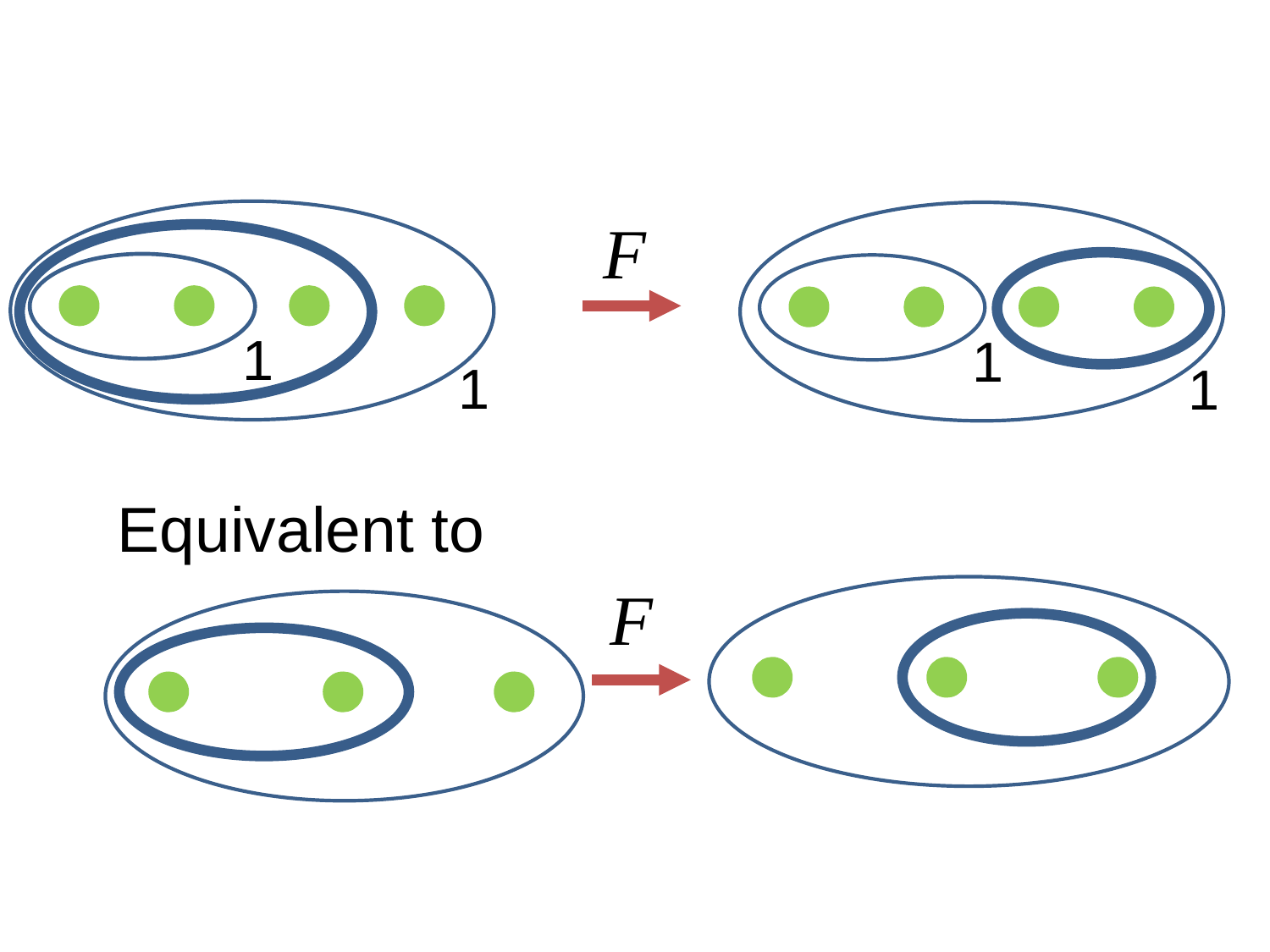

F

1

1

1
1
Equivalent to
F